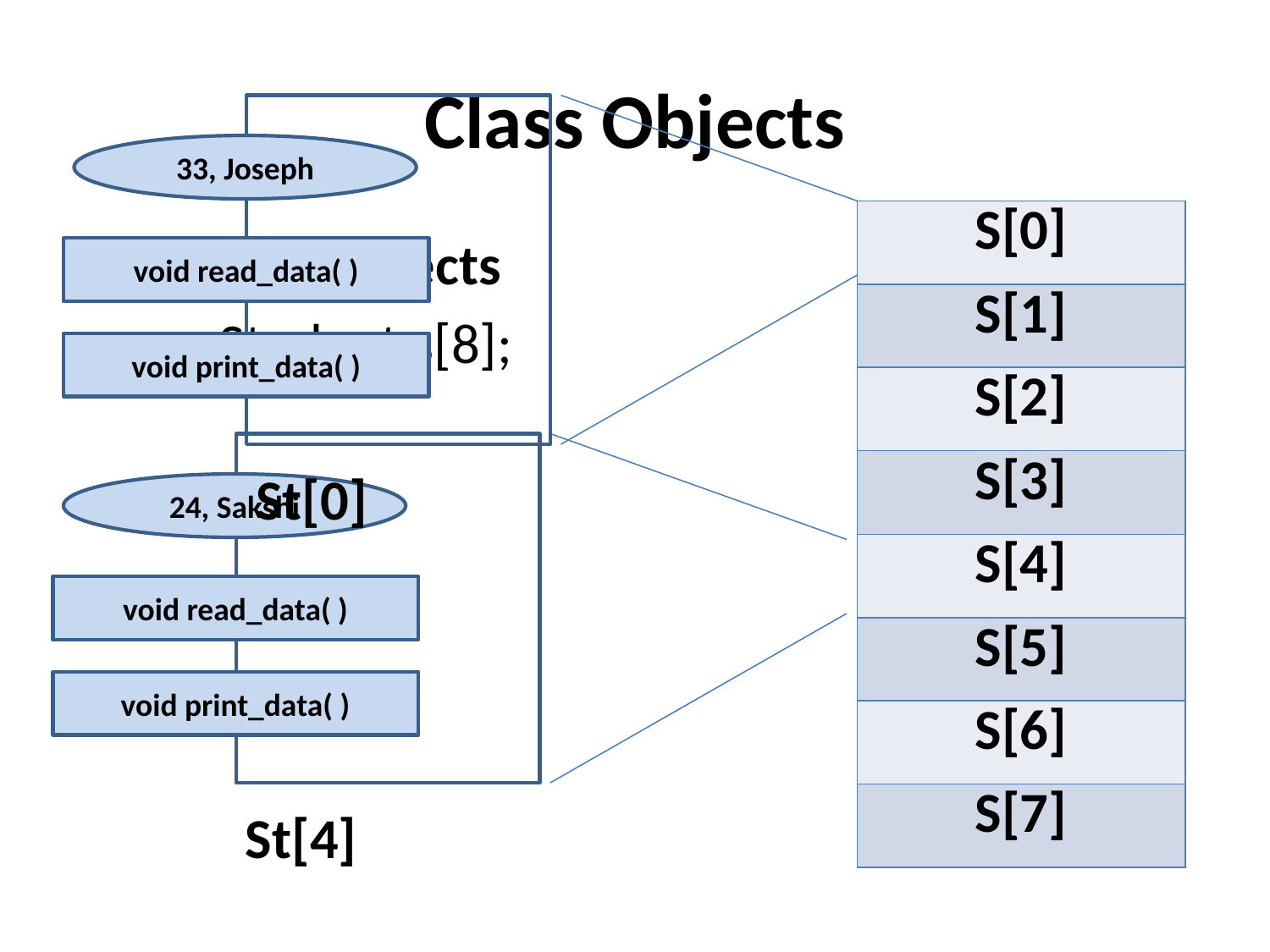

# Class Objects

33, Joseph
void read_data( )
void print_data( )
St[0]
| S[0] |
| --- |
| S[1] |
| S[2] |
| S[3] |
| S[4] |
| S[5] |
| S[6] |
| S[7] |
Array of Objects
     ex: Student s[8];

24, Sakshi
void read_data( )
void print_data( )
St[4]